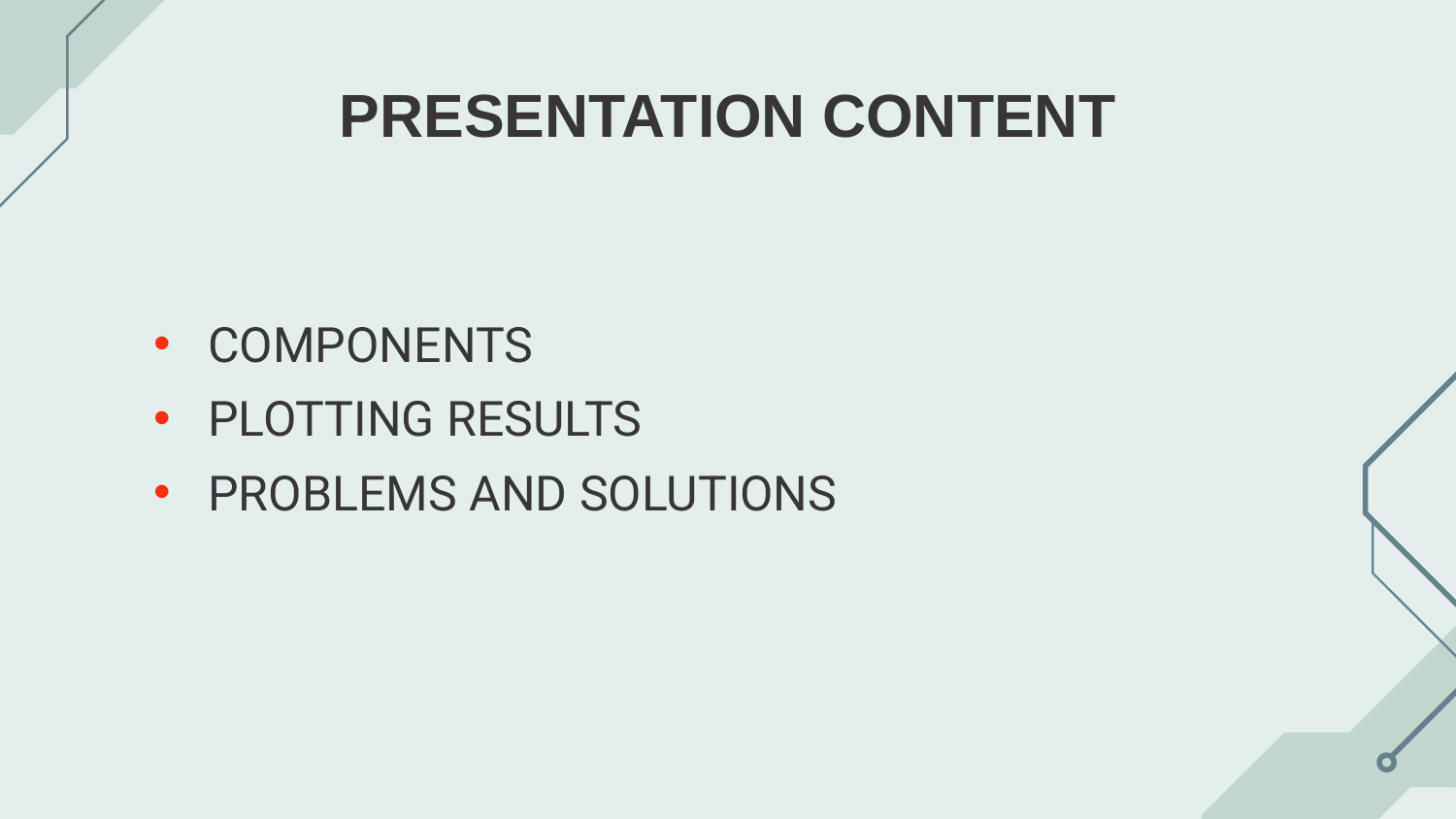

# PRESENTATION CONTENT
COMPONENTS
PLOTTING RESULTS
PROBLEMS AND SOLUTIONS